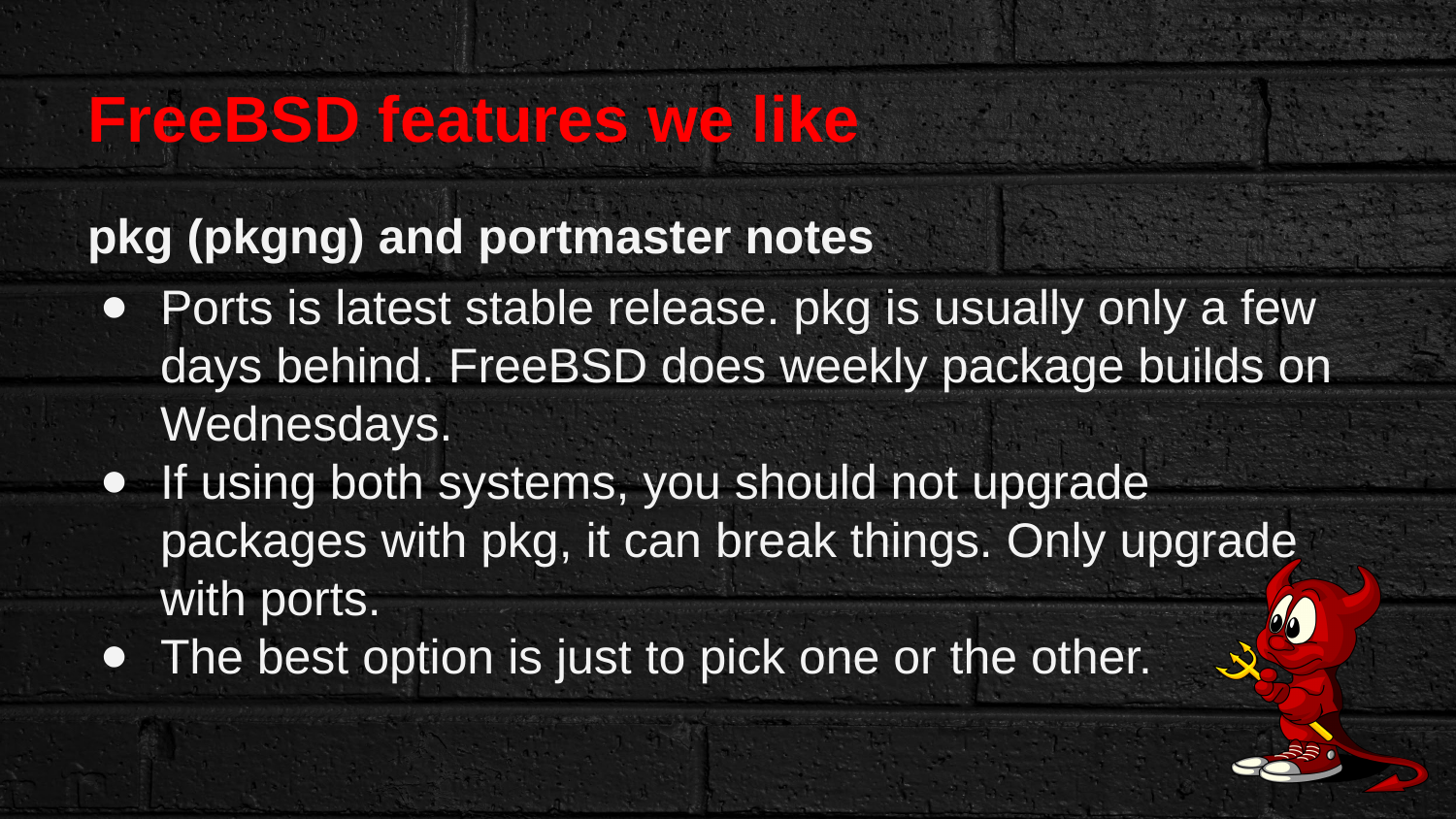

# FreeBSD features we like
pkg (pkgng) and portmaster notes
Ports is latest stable release. pkg is usually only a few days behind. FreeBSD does weekly package builds on Wednesdays.
If using both systems, you should not upgrade packages with pkg, it can break things. Only upgrade with ports.
The best option is just to pick one or the other.